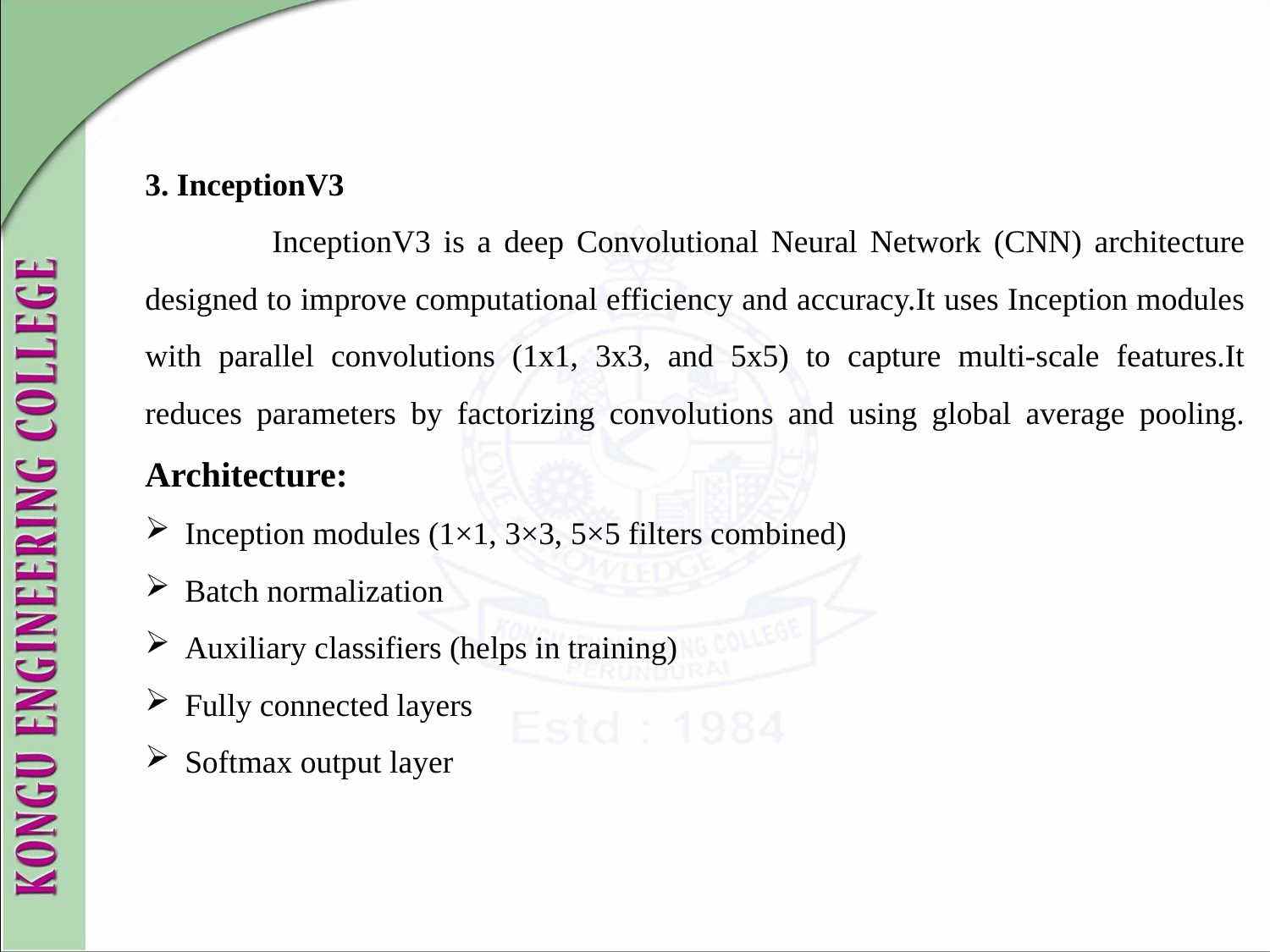

3. InceptionV3
	InceptionV3 is a deep Convolutional Neural Network (CNN) architecture designed to improve computational efficiency and accuracy.It uses Inception modules with parallel convolutions (1x1, 3x3, and 5x5) to capture multi-scale features.It reduces parameters by factorizing convolutions and using global average pooling. Architecture:
Inception modules (1×1, 3×3, 5×5 filters combined)
Batch normalization
Auxiliary classifiers (helps in training)
Fully connected layers
Softmax output layer